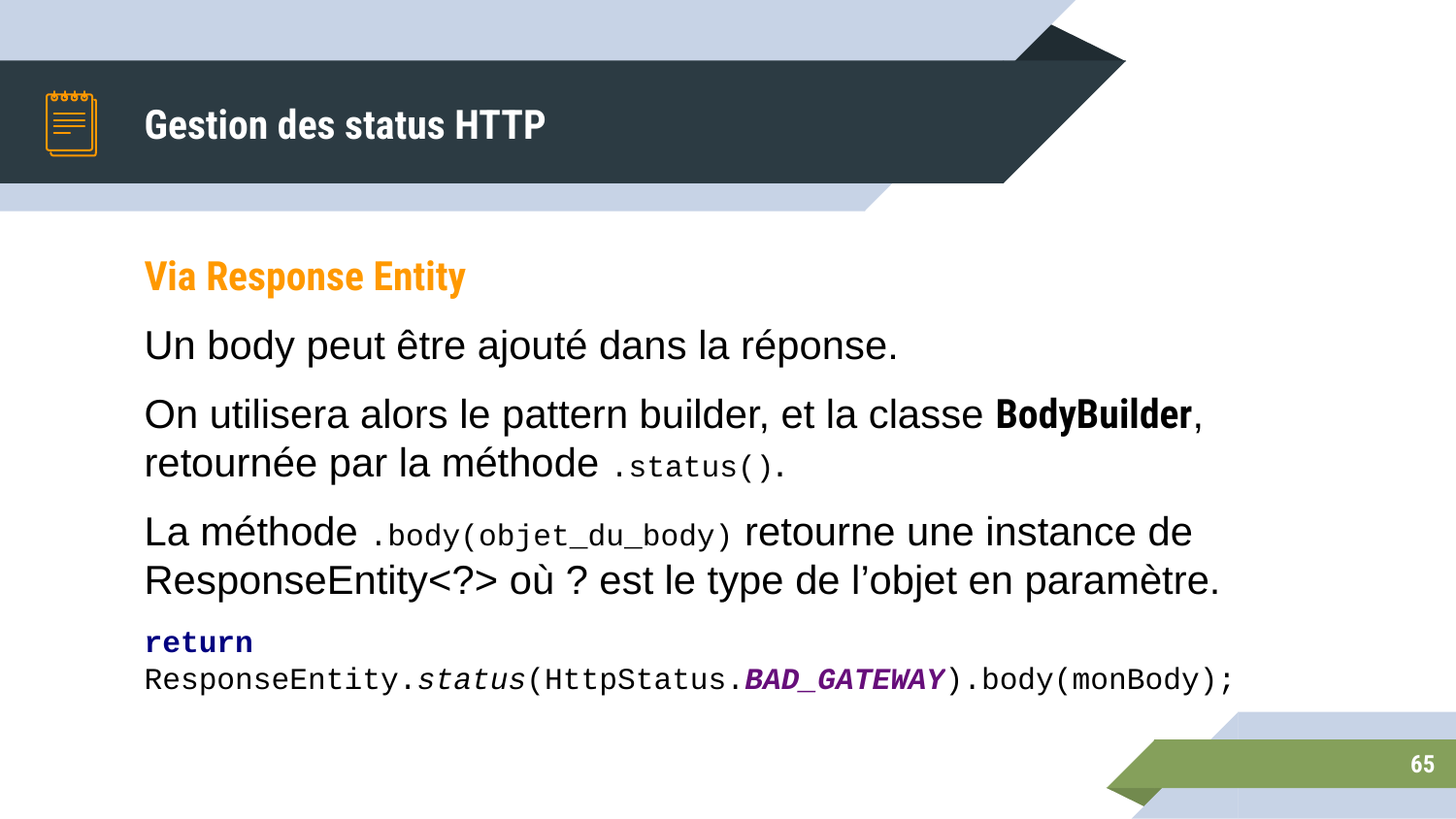

# Gestion des status HTTP

Via Response Entity
Un body peut être ajouté dans la réponse.
On utilisera alors le pattern builder, et la classe BodyBuilder, retournée par la méthode .status().
La méthode .body(objet_du_body) retourne une instance de ResponseEntity<?> où ? est le type de l’objet en paramètre.
return ResponseEntity.status(HttpStatus.BAD_GATEWAY).body(monBody);

65